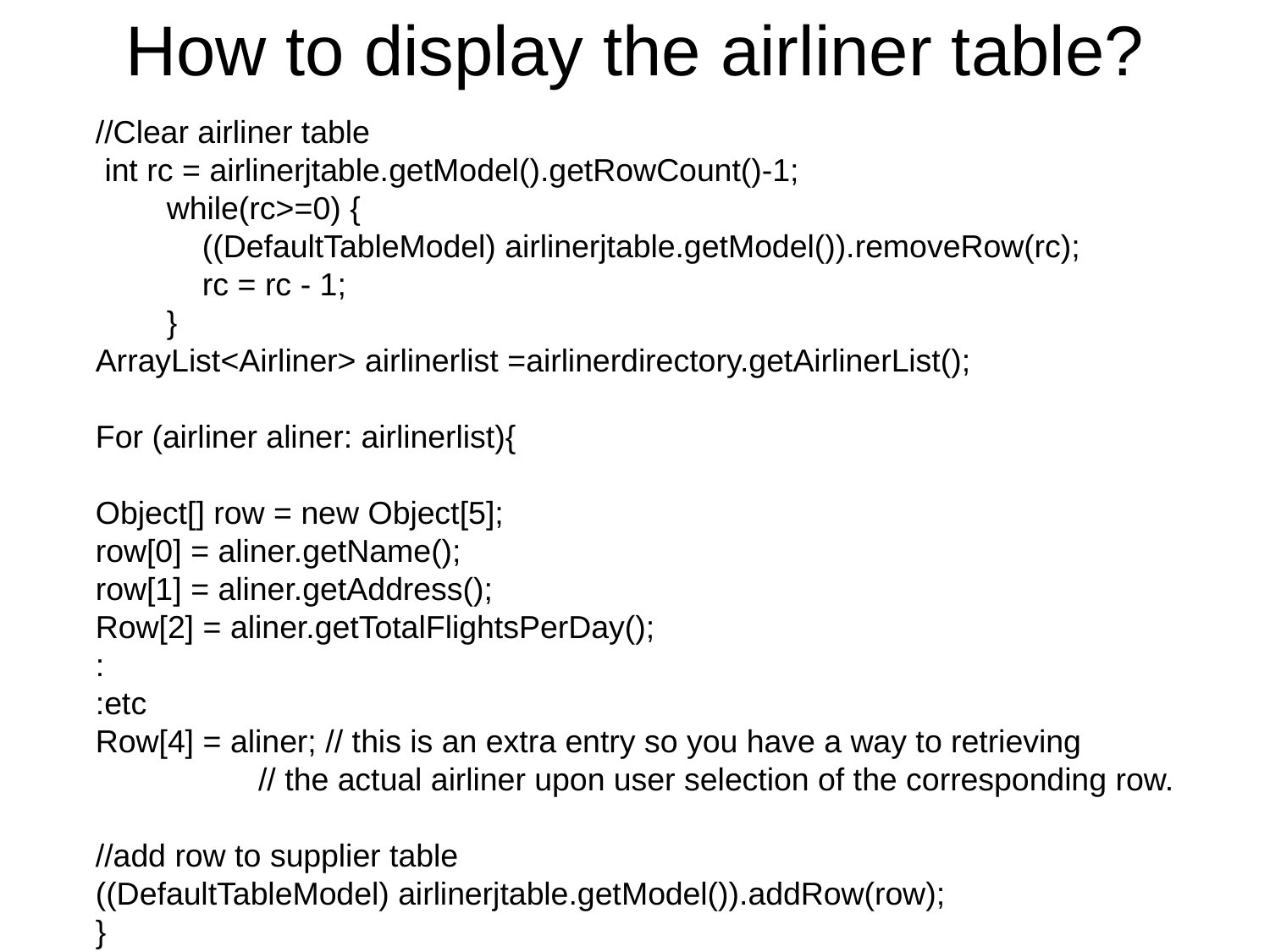

# How to display the airliner table?
//Clear airliner table
 int rc = airlinerjtable.getModel().getRowCount()-1;
        while(rc>=0) {
            ((DefaultTableModel) airlinerjtable.getModel()).removeRow(rc);
            rc = rc - 1;
        }
ArrayList<Airliner> airlinerlist =airlinerdirectory.getAirlinerList();

For (airliner aliner: airlinerlist){

Object[] row = new Object[5];
row[0] = aliner.getName();
row[1] = aliner.getAddress();
Row[2] = aliner.getTotalFlightsPerDay();
:
:etc
Row[4] = aliner; // this is an extra entry so you have a way to retrieving
	    // the actual airliner upon user selection of the corresponding row.

//add row to supplier table
((DefaultTableModel) airlinerjtable.getModel()).addRow(row);
}